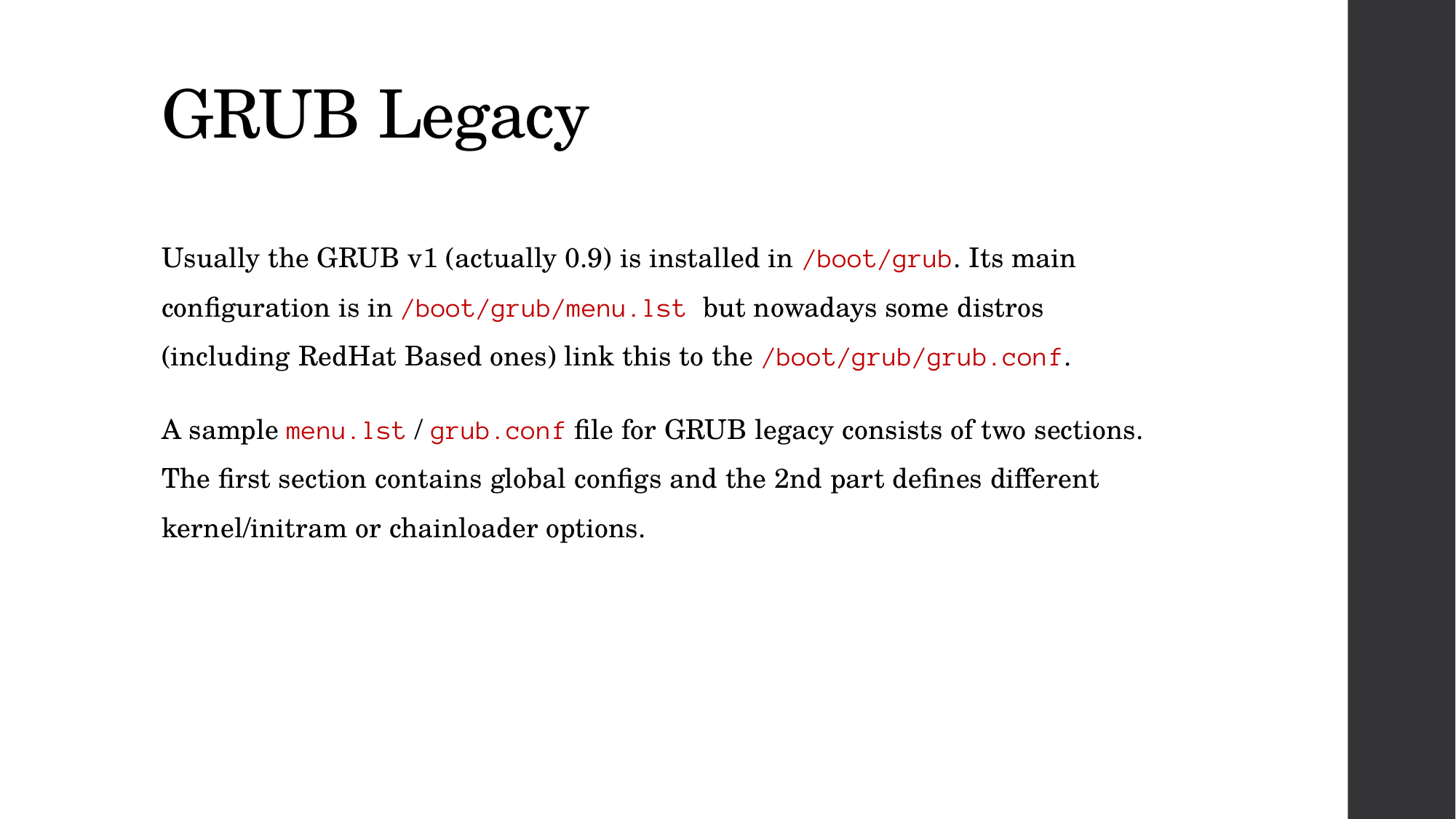

# GRUB Legacy
Usually the GRUB v1 (actually 0.9) is installed in /boot/grub. Its main configuration is in /boot/grub/menu.lst but nowadays some distros (including RedHat Based ones) link this to the /boot/grub/grub.conf.
A sample menu.lst / grub.conf file for GRUB legacy consists of two sections. The first section contains global configs and the 2nd part defines different kernel/initram or chainloader options.